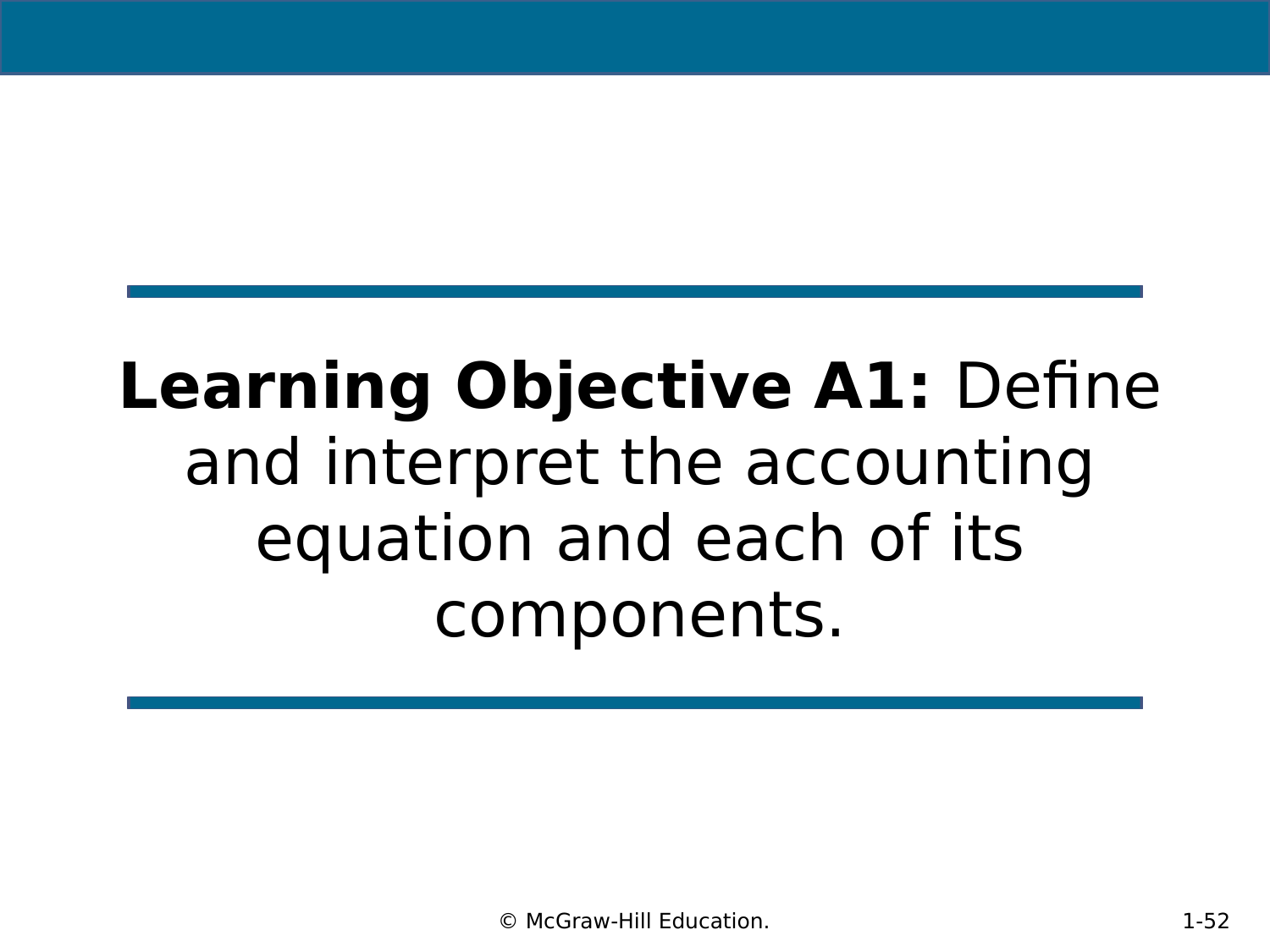

# Learning Objective A1: Define and interpret the accounting equation and each of its components.